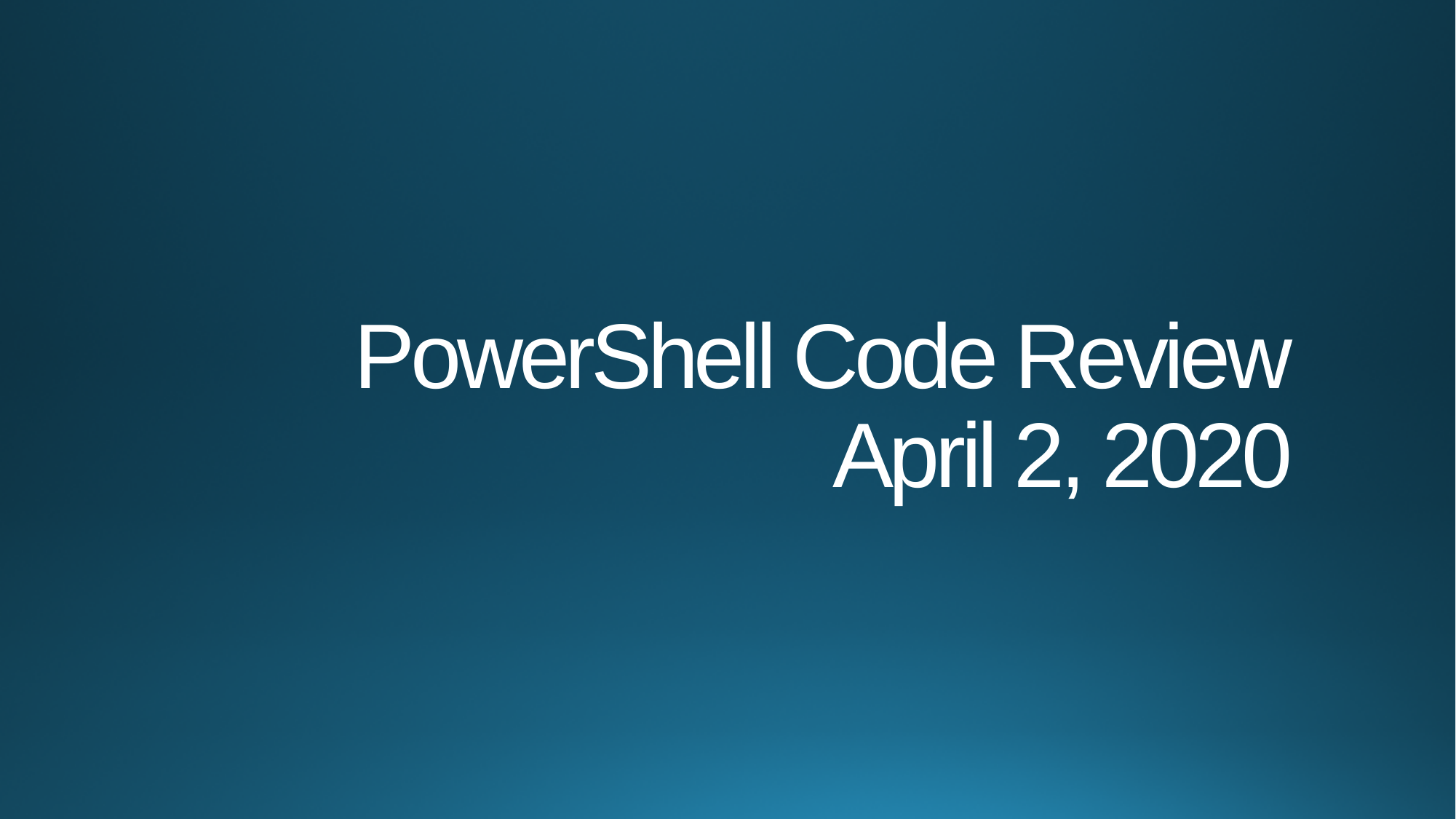

# PowerShell Code Review April 2, 2020